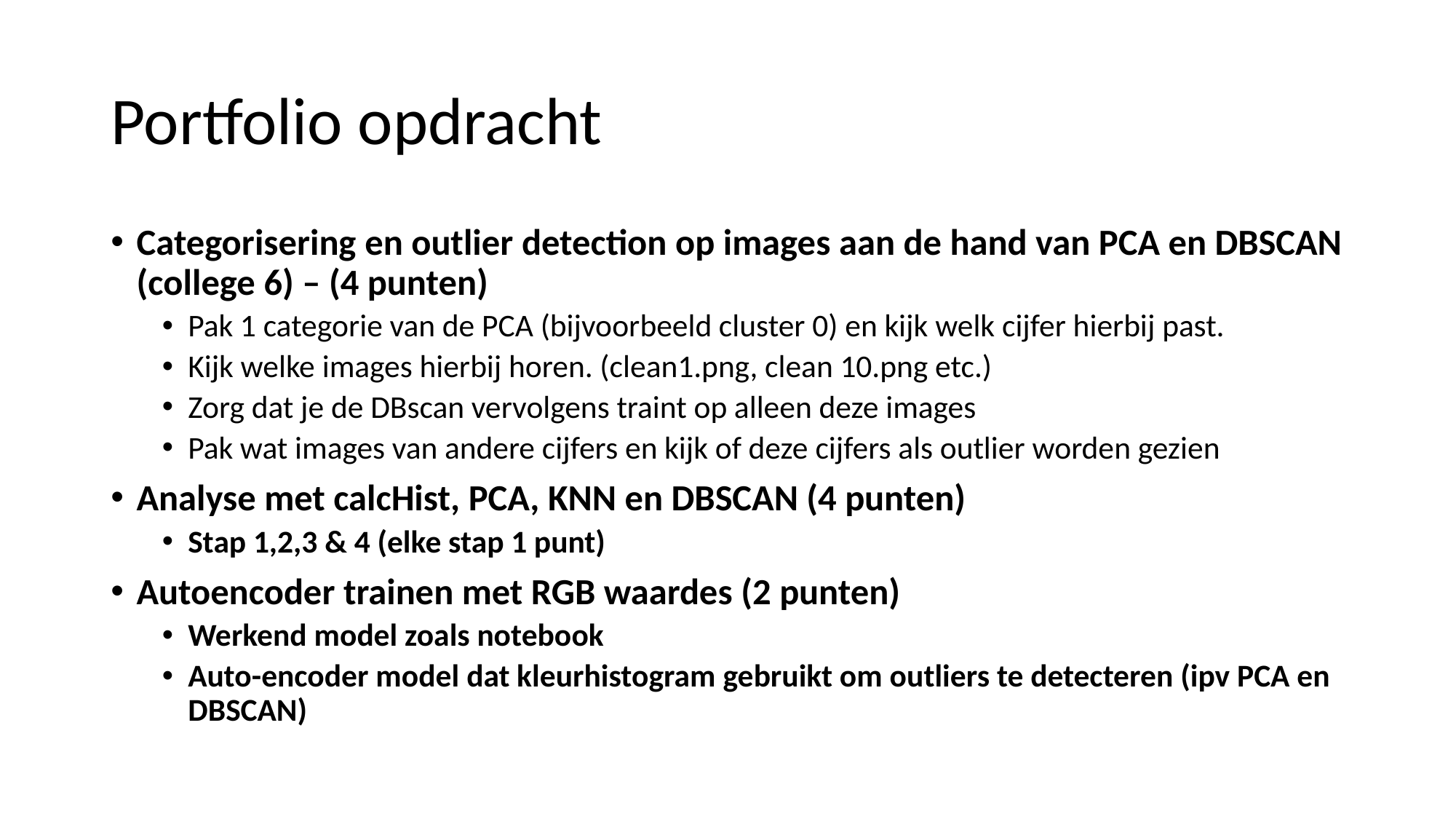

# Portfolio opdracht
Categorisering en outlier detection op images aan de hand van PCA en DBSCAN (college 6) – (4 punten)
Pak 1 categorie van de PCA (bijvoorbeeld cluster 0) en kijk welk cijfer hierbij past.
Kijk welke images hierbij horen. (clean1.png, clean 10.png etc.)
Zorg dat je de DBscan vervolgens traint op alleen deze images
Pak wat images van andere cijfers en kijk of deze cijfers als outlier worden gezien
Analyse met calcHist, PCA, KNN en DBSCAN (4 punten)
Stap 1,2,3 & 4 (elke stap 1 punt)
Autoencoder trainen met RGB waardes (2 punten)
Werkend model zoals notebook
Auto-encoder model dat kleurhistogram gebruikt om outliers te detecteren (ipv PCA en DBSCAN)